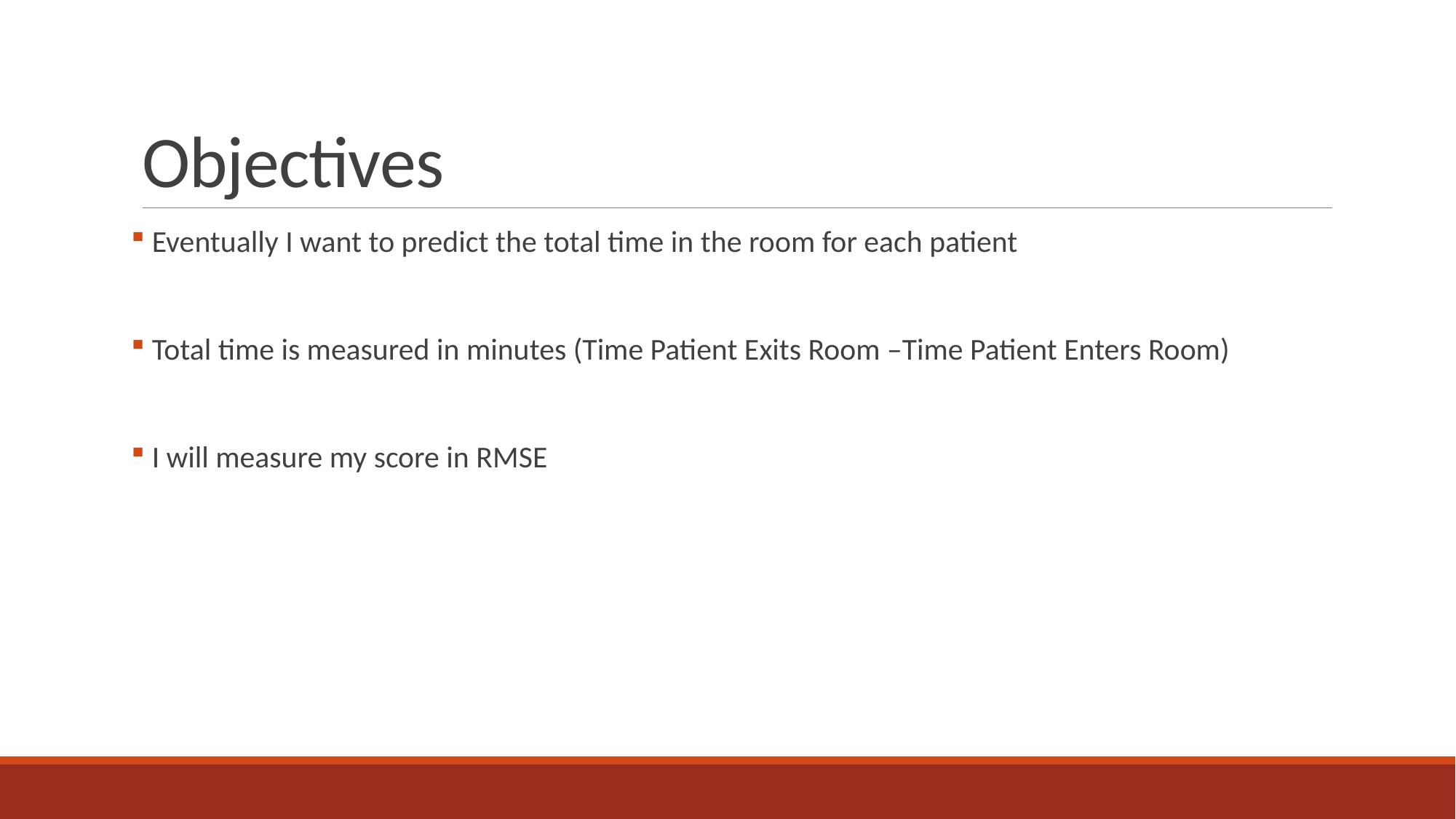

# Objectives
 Eventually I want to predict the total time in the room for each patient

 Total time is measured in minutes (Time Patient Exits Room –Time Patient Enters Room)

 I will measure my score in RMSE